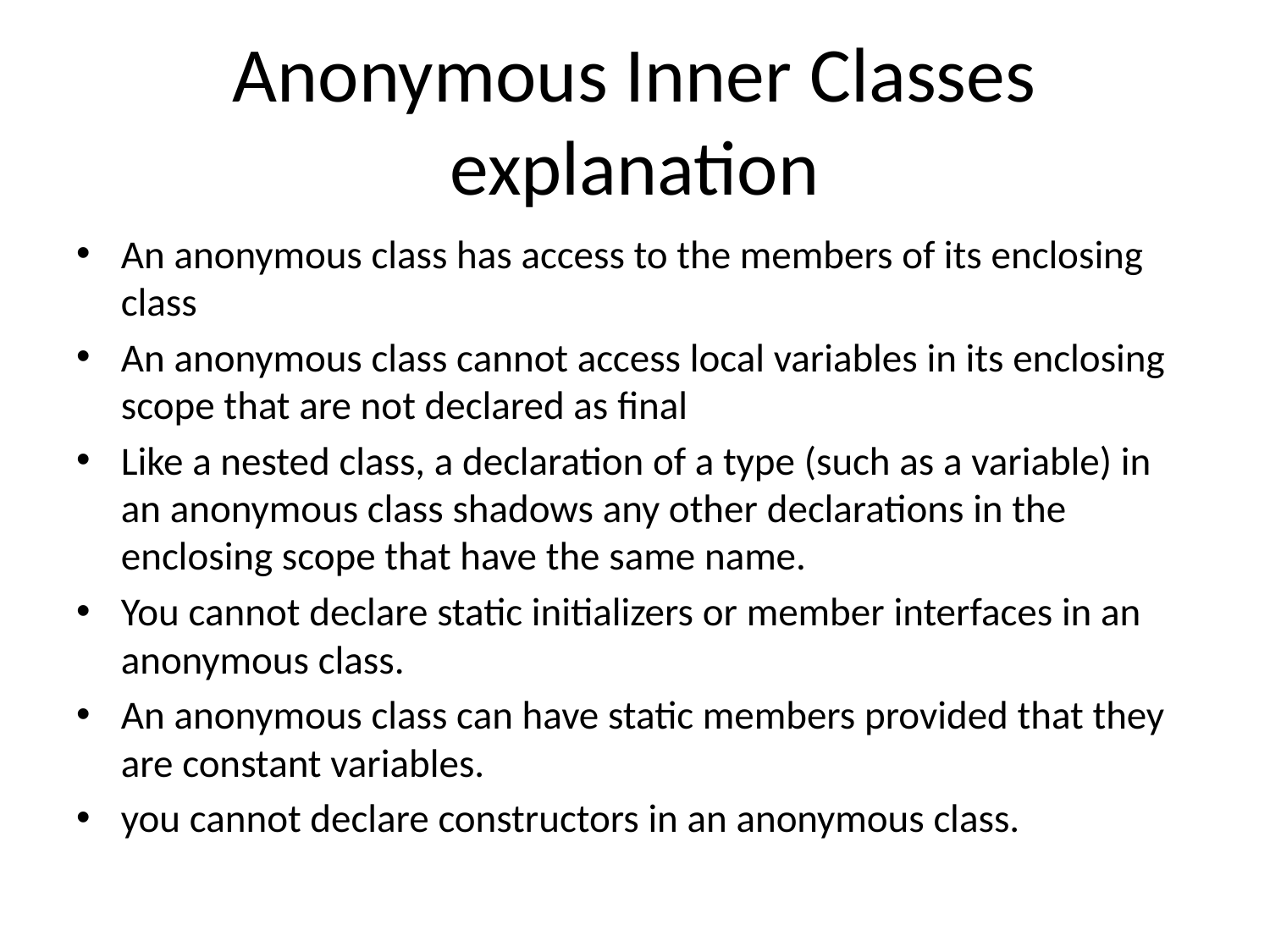

# Anonymous Inner Classes explanation
An anonymous class has access to the members of its enclosing class
An anonymous class cannot access local variables in its enclosing scope that are not declared as final
Like a nested class, a declaration of a type (such as a variable) in an anonymous class shadows any other declarations in the enclosing scope that have the same name.
You cannot declare static initializers or member interfaces in an anonymous class.
An anonymous class can have static members provided that they are constant variables.
you cannot declare constructors in an anonymous class.